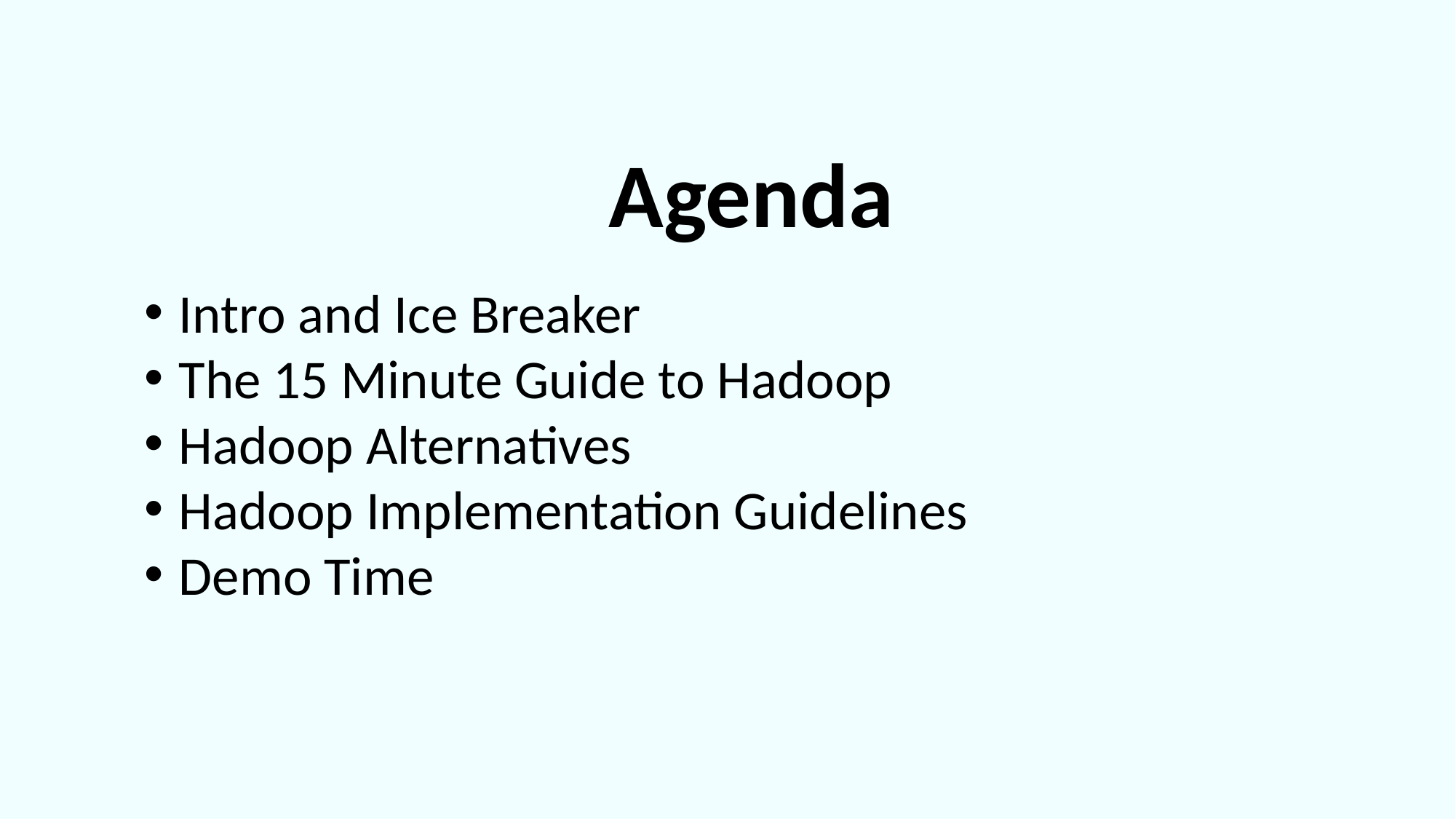

Agenda

Intro and Ice Breaker
The 15 Minute Guide to Hadoop
Hadoop Alternatives
Hadoop Implementation Guidelines
Demo Time